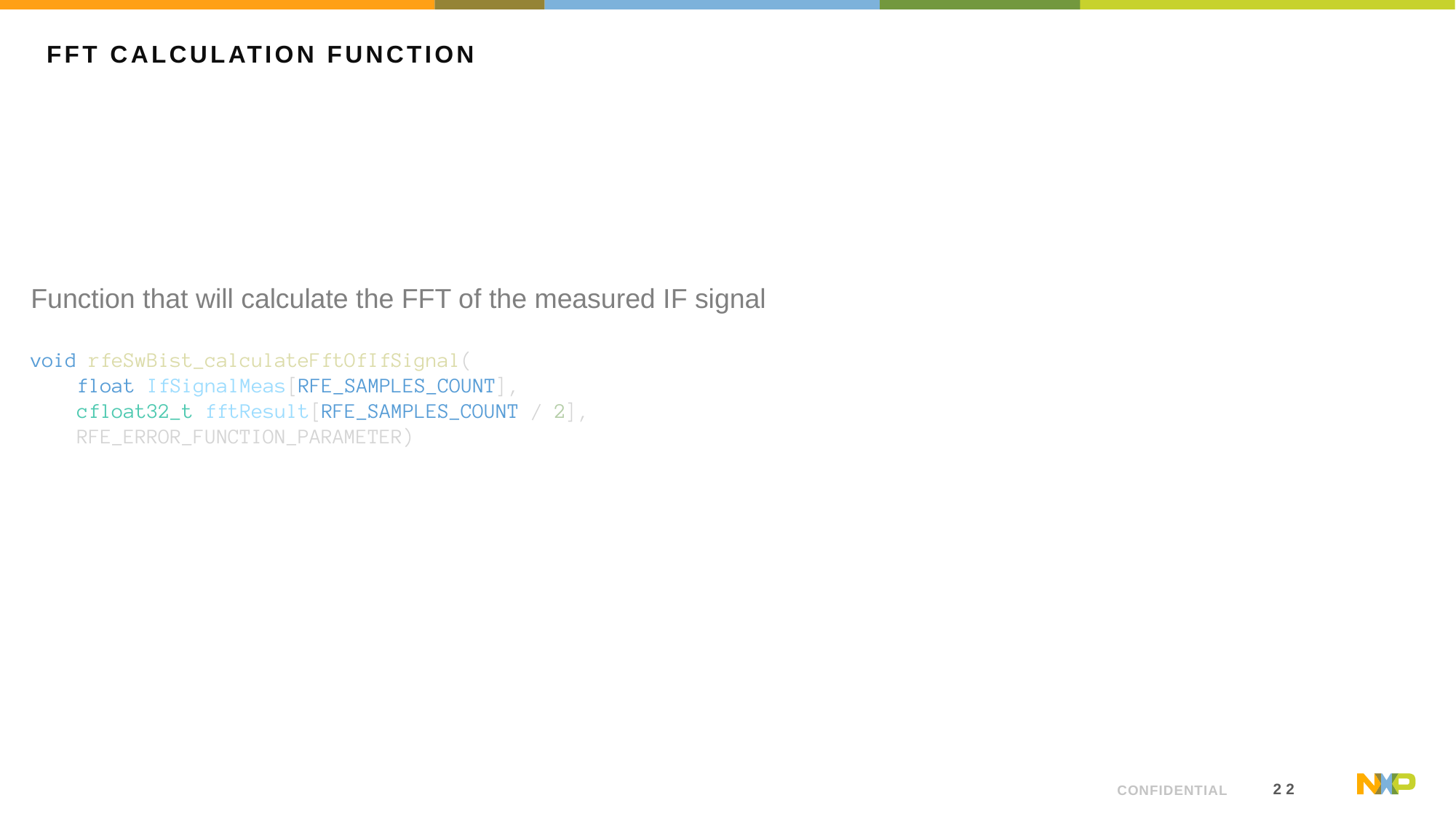

# FFT calculation function

Function that will calculate the FFT of the measured IF signal

void rfeSwBist_calculateFftOfIfSignal(
    float IfSignalMeas[RFE_SAMPLES_COUNT],
    cfloat32_t fftResult[RFE_SAMPLES_COUNT / 2],
    RFE_ERROR_FUNCTION_PARAMETER)